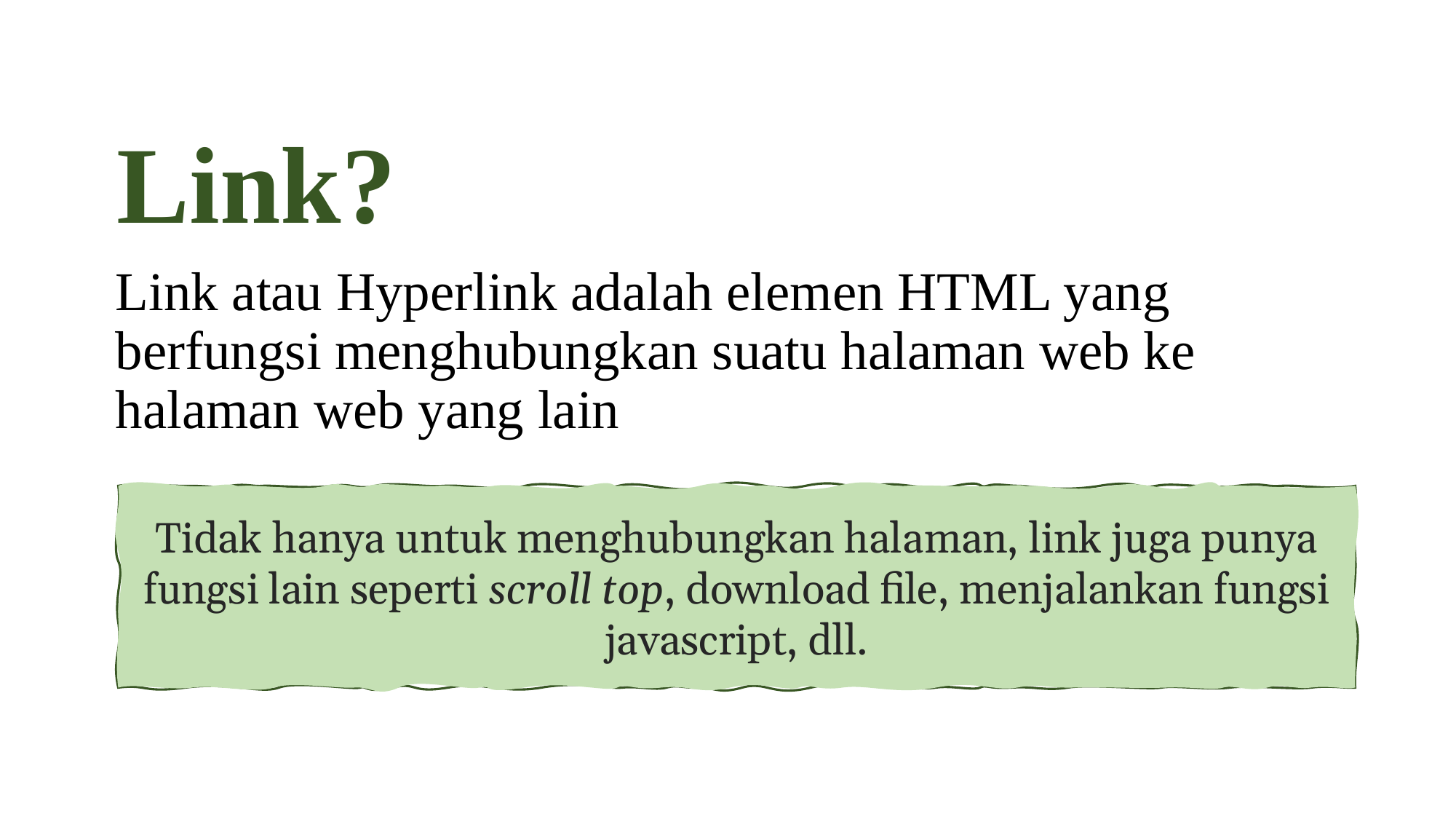

# Link?
Link atau Hyperlink adalah elemen HTML yang berfungsi menghubungkan suatu halaman web ke halaman web yang lain
Tidak hanya untuk menghubungkan halaman, link juga punya fungsi lain seperti scroll top, download file, menjalankan fungsi javascript, dll.